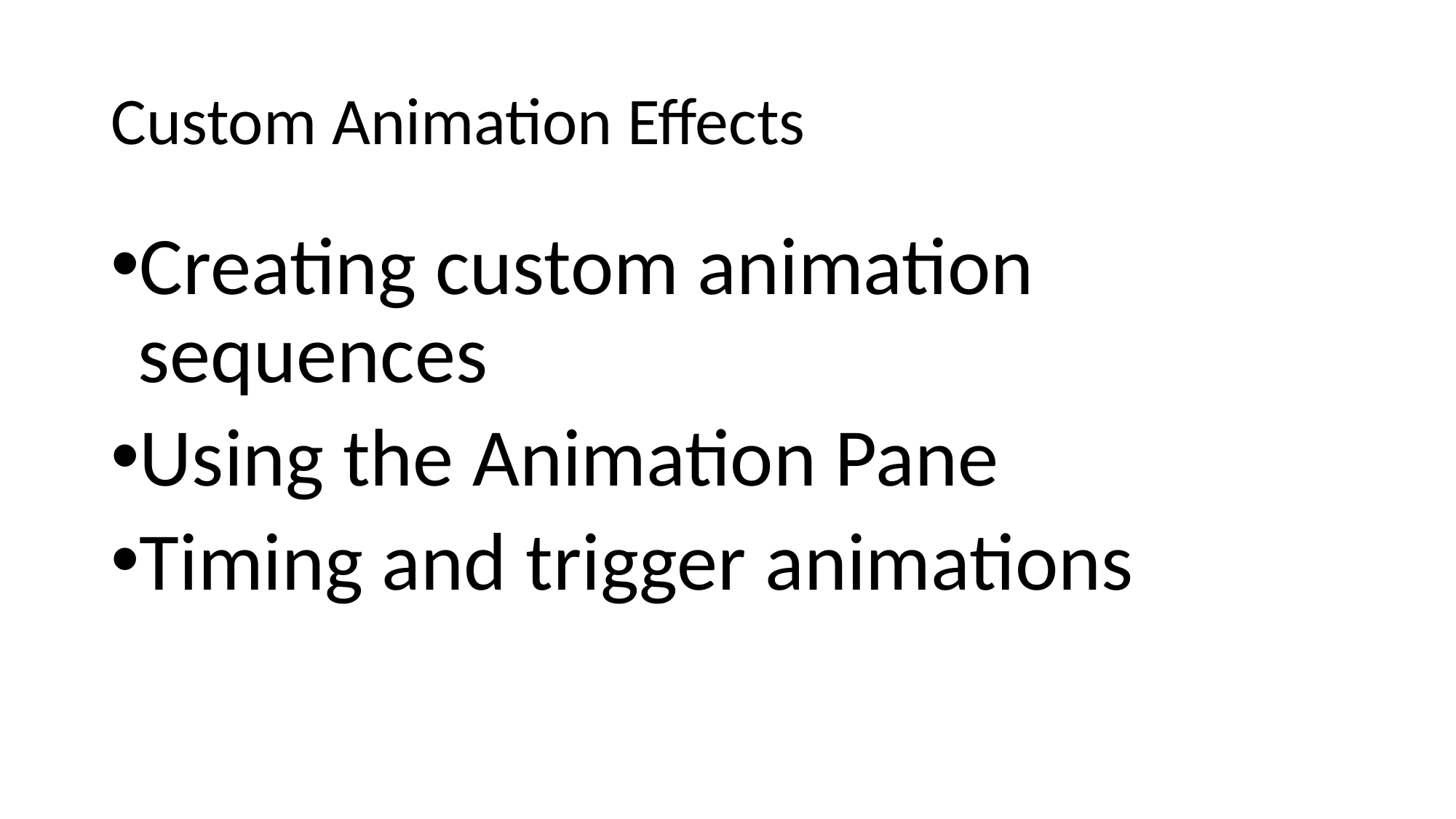

# Custom Animation Effects
Creating custom animation sequences
Using the Animation Pane
Timing and trigger animations